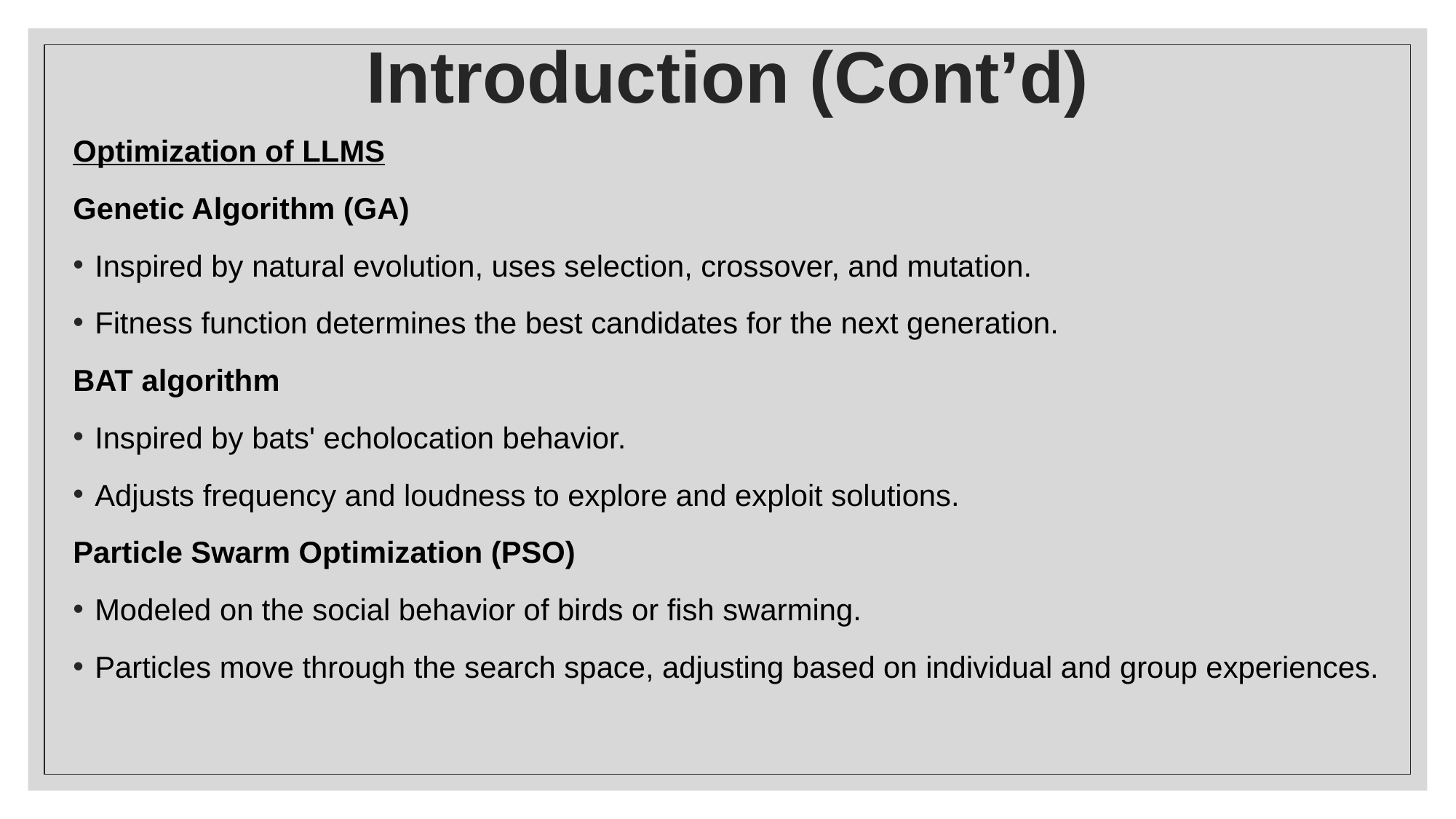

Introduction (Cont’d)
Optimization of LLMS
Genetic Algorithm (GA)
Inspired by natural evolution, uses selection, crossover, and mutation.
Fitness function determines the best candidates for the next generation.
BAT algorithm
Inspired by bats' echolocation behavior.
Adjusts frequency and loudness to explore and exploit solutions.
Particle Swarm Optimization (PSO)
Modeled on the social behavior of birds or fish swarming.
Particles move through the search space, adjusting based on individual and group experiences.